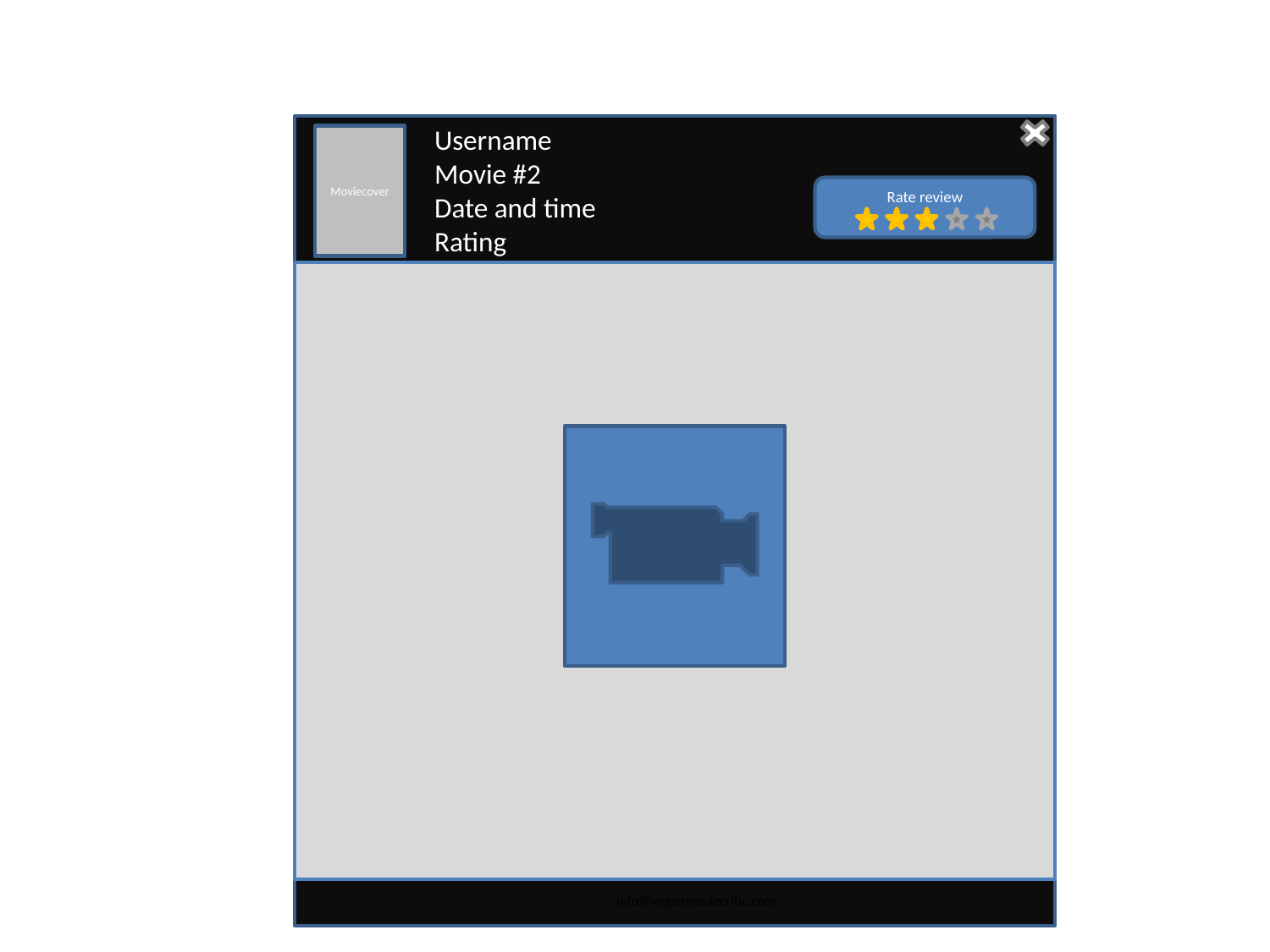

Username
	Movie #2
	Date and time
	Rating

Moviecover
Rate review

info@veganmoviecritic.com